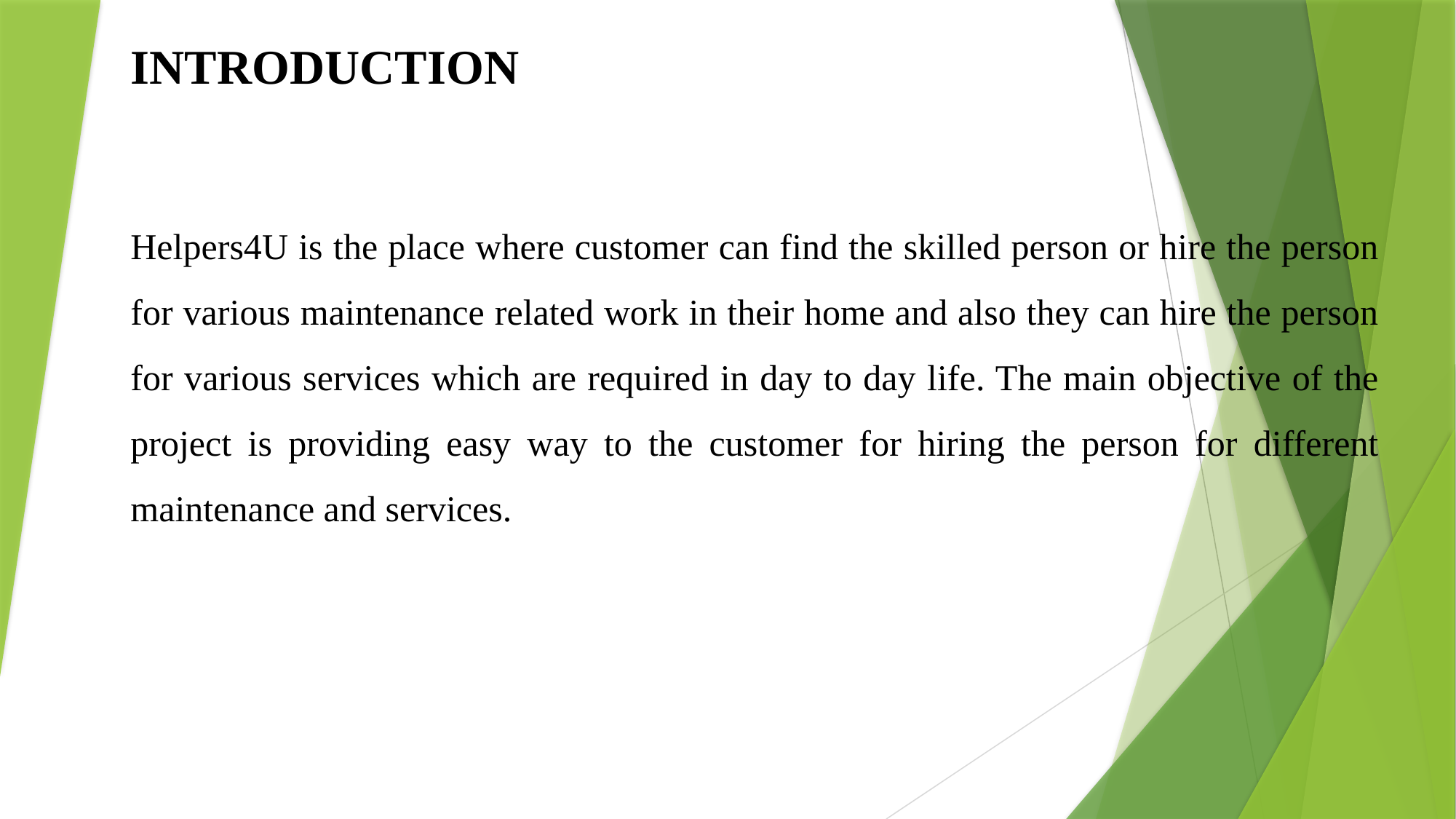

INTRODUCTION

Helpers4U is the place where customer can find the skilled person or hire the person for various maintenance related work in their home and also they can hire the person for various services which are required in day to day life. The main objective of the project is providing easy way to the customer for hiring the person for different maintenance and services.